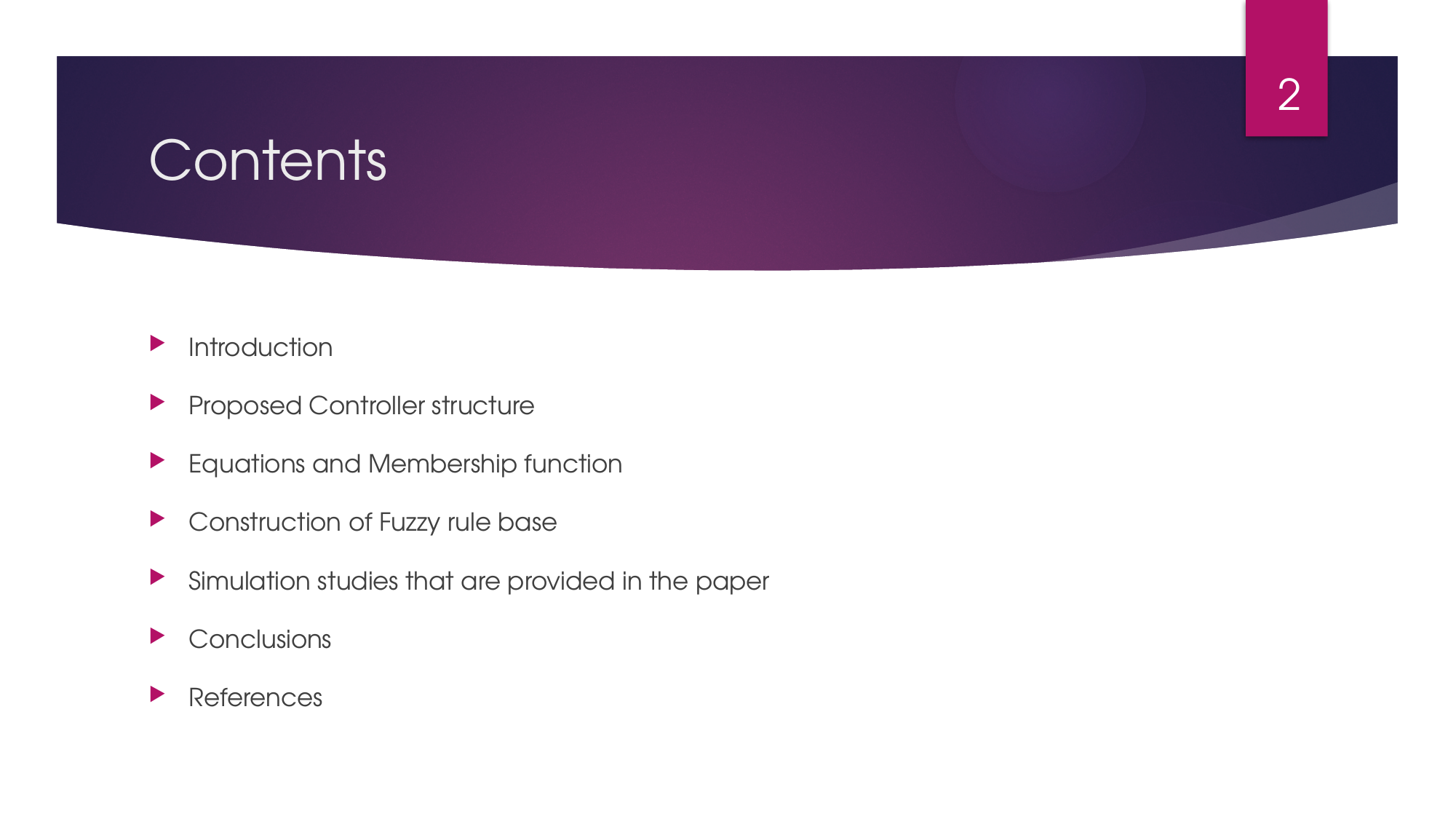

2
# Contents
Introduction
Proposed Controller structure
Equations and Membership function
Construction of Fuzzy rule base
Simulation studies that are provided in the paper
Conclusions
References